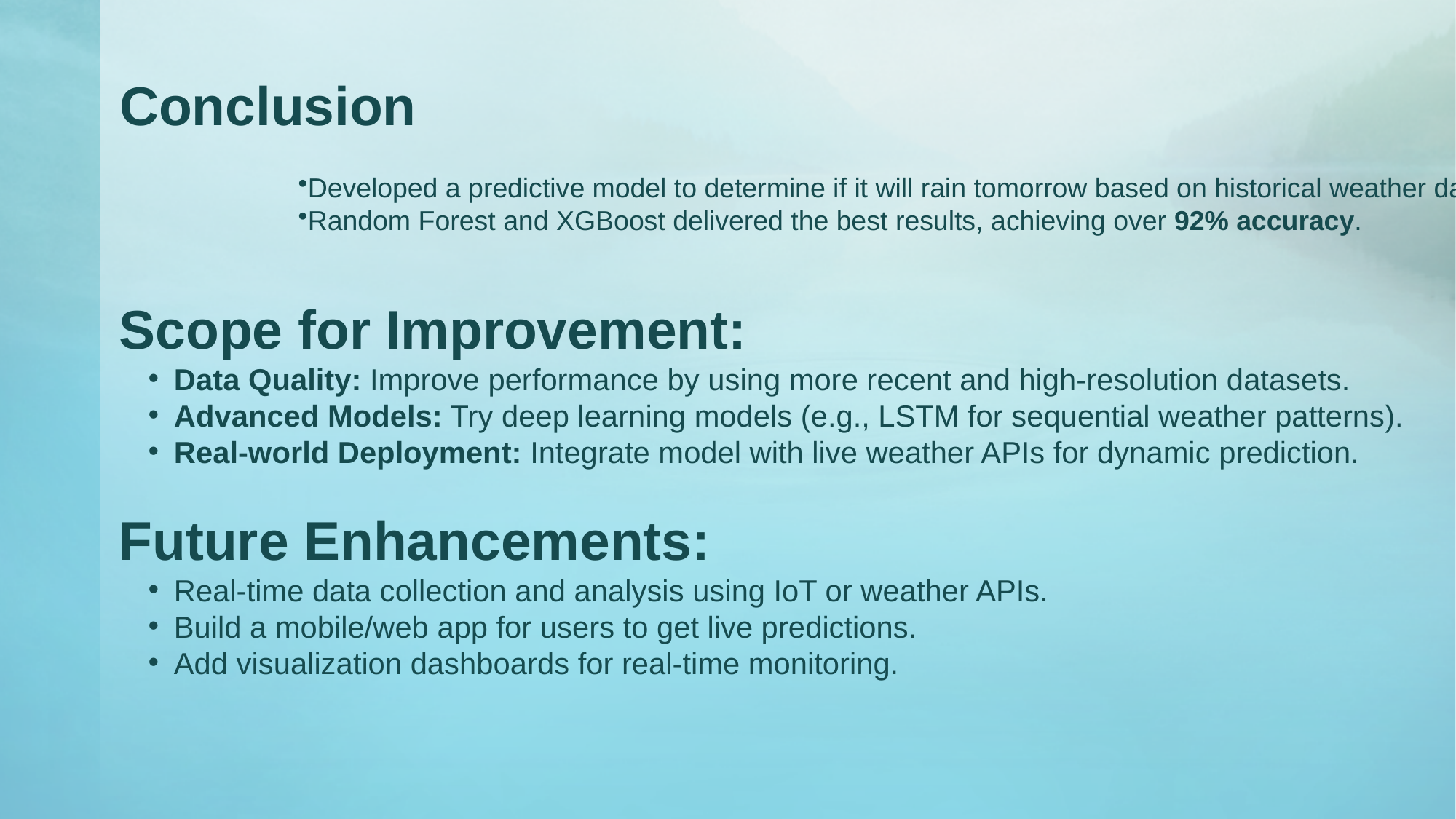

# Conclusion
Developed a predictive model to determine if it will rain tomorrow based on historical weather data.
Random Forest and XGBoost delivered the best results, achieving over 92% accuracy.
Scope for Improvement:
Data Quality: Improve performance by using more recent and high-resolution datasets.
Advanced Models: Try deep learning models (e.g., LSTM for sequential weather patterns).
Real-world Deployment: Integrate model with live weather APIs for dynamic prediction.

Future Enhancements:
Real-time data collection and analysis using IoT or weather APIs.
Build a mobile/web app for users to get live predictions.
Add visualization dashboards for real-time monitoring.